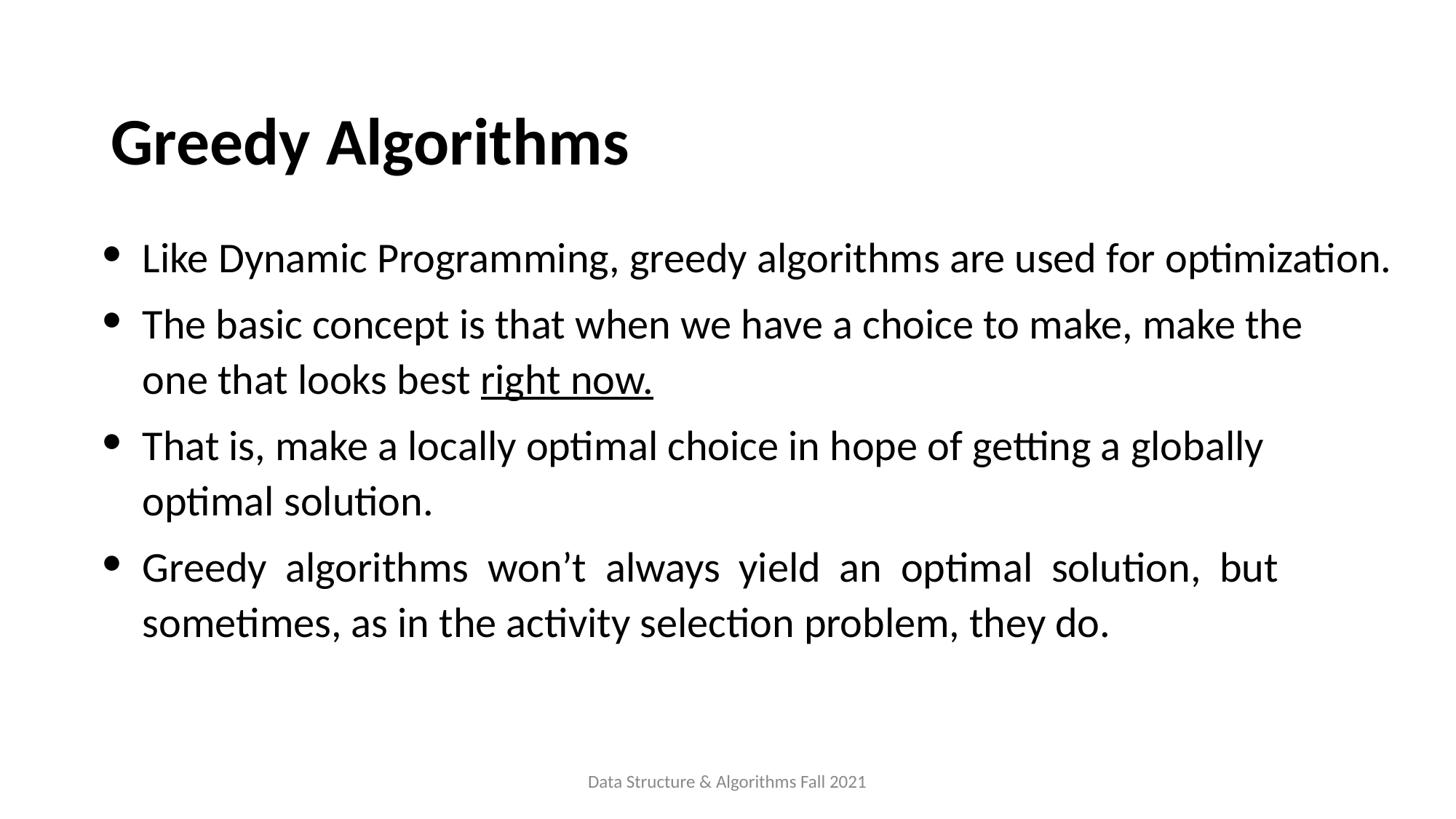

Greedy Algorithms
Like Dynamic Programming, greedy algorithms are used for optimization.
The basic concept is that when we have a choice to make, make the one that looks best right now.
That is, make a locally optimal choice in hope of getting a globally optimal solution.
Greedy algorithms won’t always yield an optimal solution, but sometimes, as in the activity selection problem, they do.
Data Structure & Algorithms Fall 2021